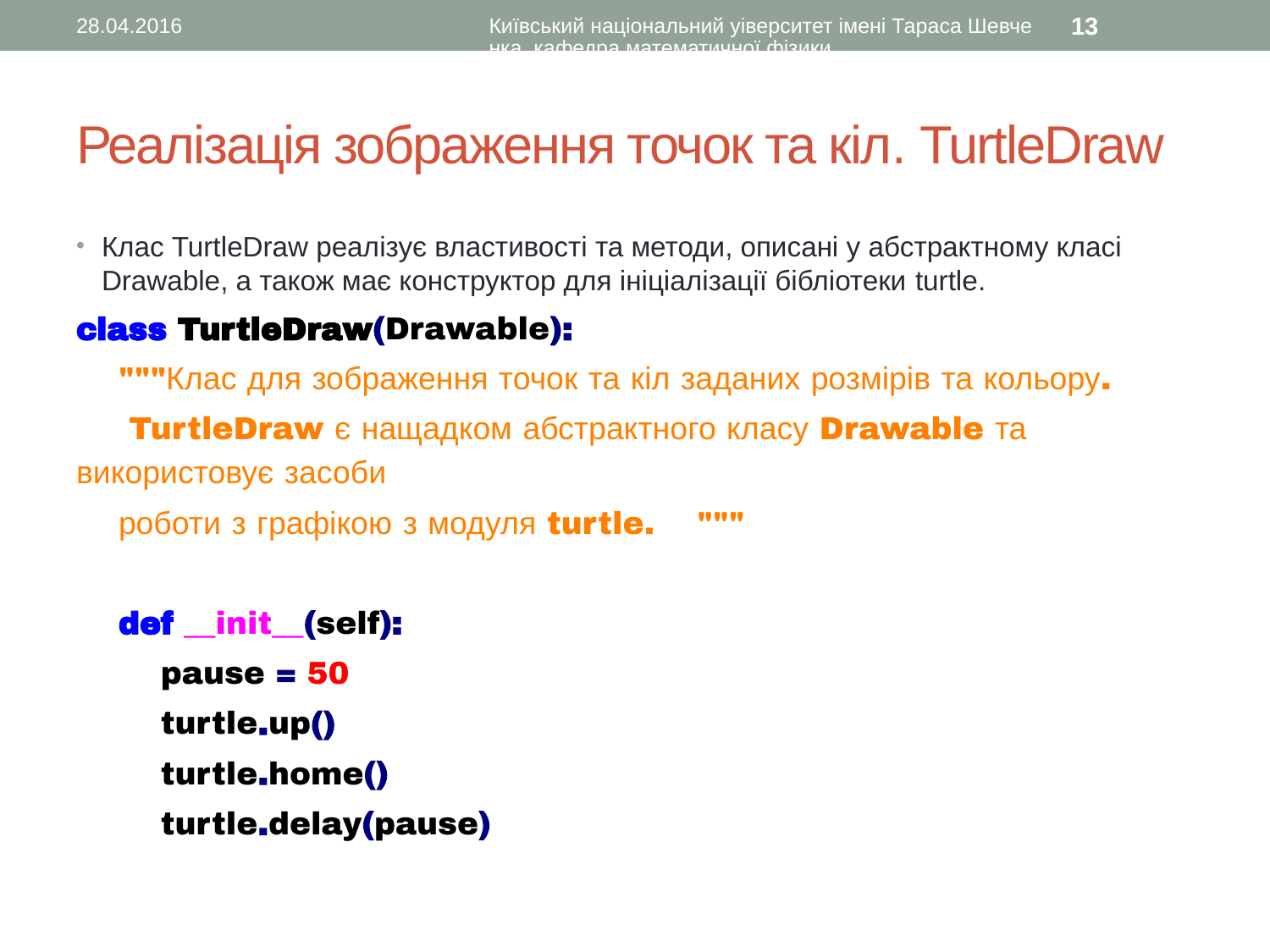

28.04.2016
Київський національний уіверситет імені Тараса Шевченка, кафедра математичної фізики
13
# Реалізація зображення точок та кіл. TurtleDraw
Клас TurtleDraw реалізує властивості та методи, описані у абстрактному класі Drawable, а також має конструктор для ініціалізації бібліотеки turtle.
class TurtleDraw(Drawable):
    """Клас для зображення точок та кіл заданих розмірів та кольору.
     TurtleDraw є нащадком абстрактного класу Drawable та використовує засоби
    роботи з графікою з модуля turtle.    """

    def __init__(self):
        pause = 50
        turtle.up()
        turtle.home()
        turtle.delay(pause)